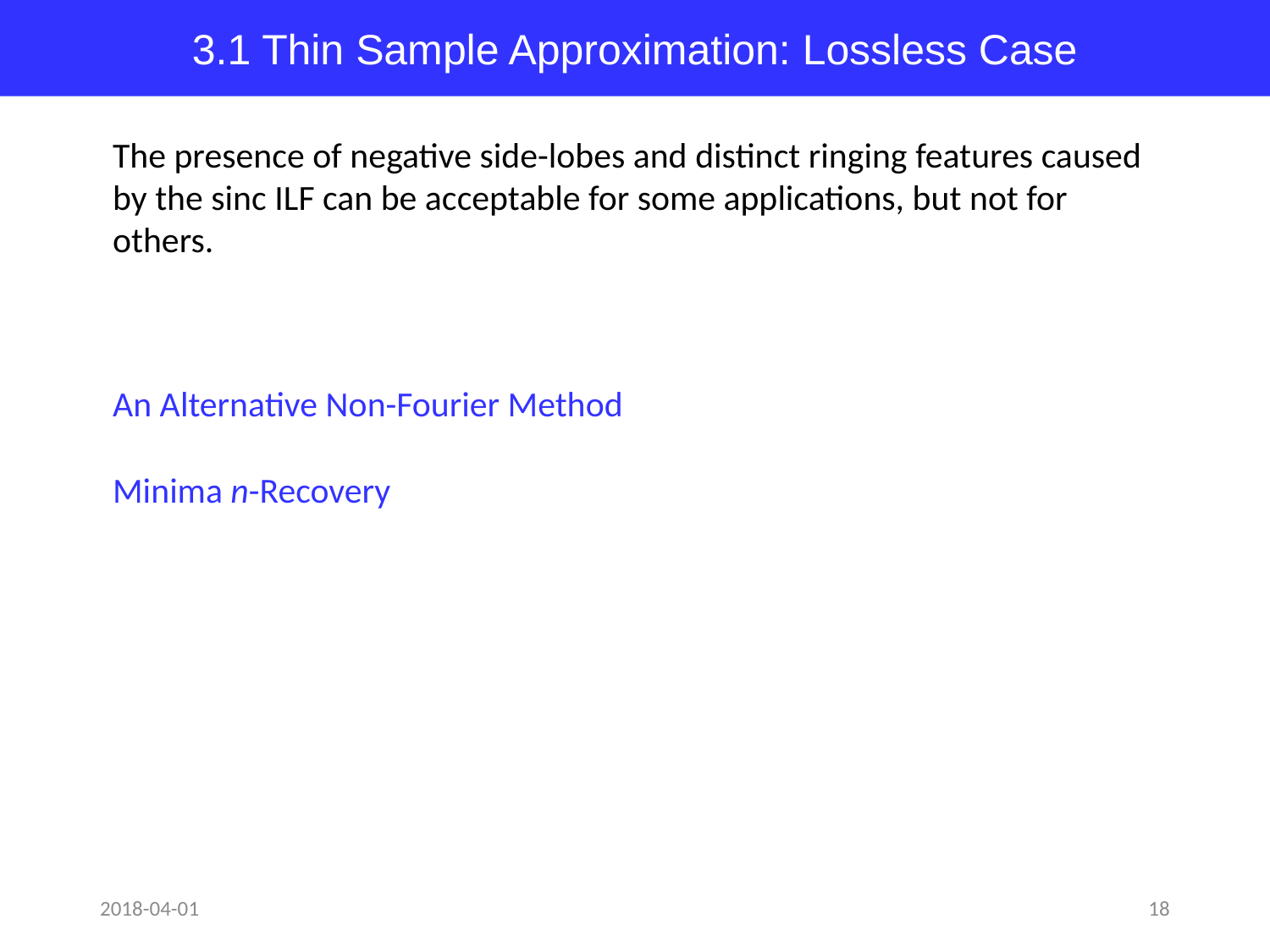

3.1 Thin Sample Approximation: Lossless Case
The presence of negative side-lobes and distinct ringing features caused by the sinc ILF can be acceptable for some applications, but not for others.
An Alternative Non-Fourier Method
Minima n-Recovery
2018-04-01
18